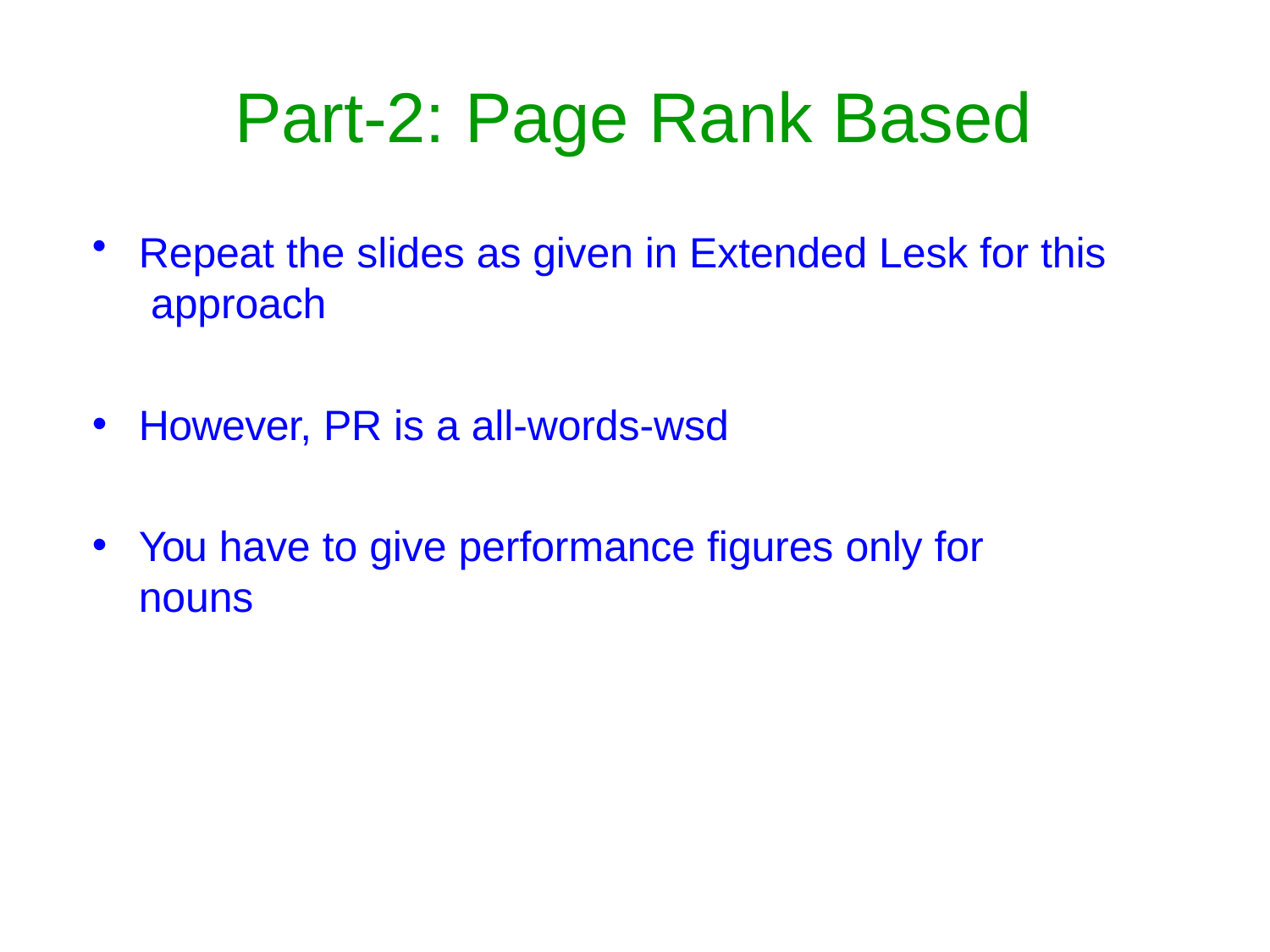

# Part-2: Page Rank Based
Repeat the slides as given in Extended Lesk for this  approach

However, PR is a all-words-wsd

You have to give performance figures only for nouns